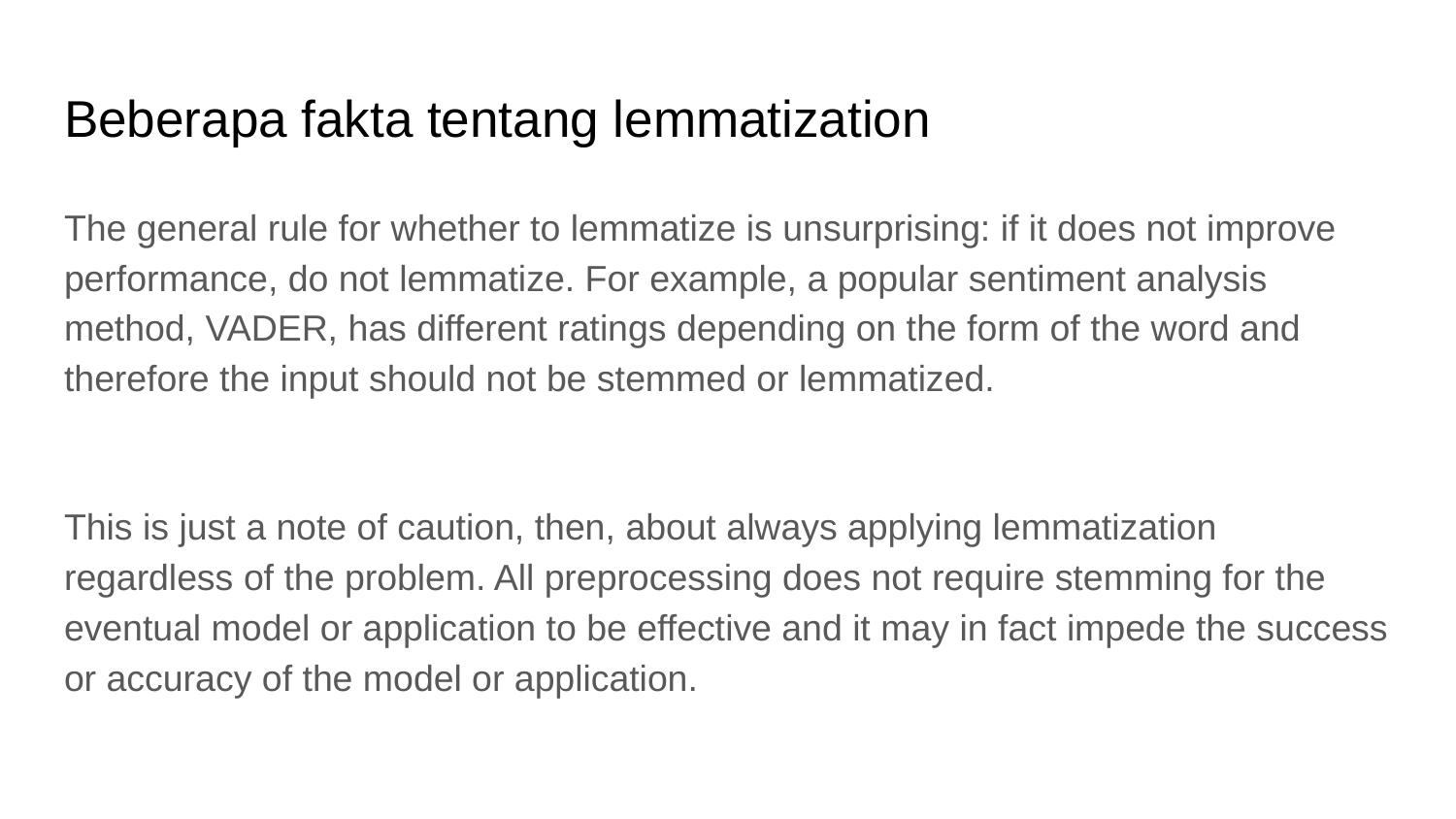

# Beberapa fakta tentang lemmatization
The general rule for whether to lemmatize is unsurprising: if it does not improve performance, do not lemmatize. For example, a popular sentiment analysis method, VADER, has different ratings depending on the form of the word and therefore the input should not be stemmed or lemmatized.

This is just a note of caution, then, about always applying lemmatization regardless of the problem. All preprocessing does not require stemming for the eventual model or application to be effective and it may in fact impede the success or accuracy of the model or application.